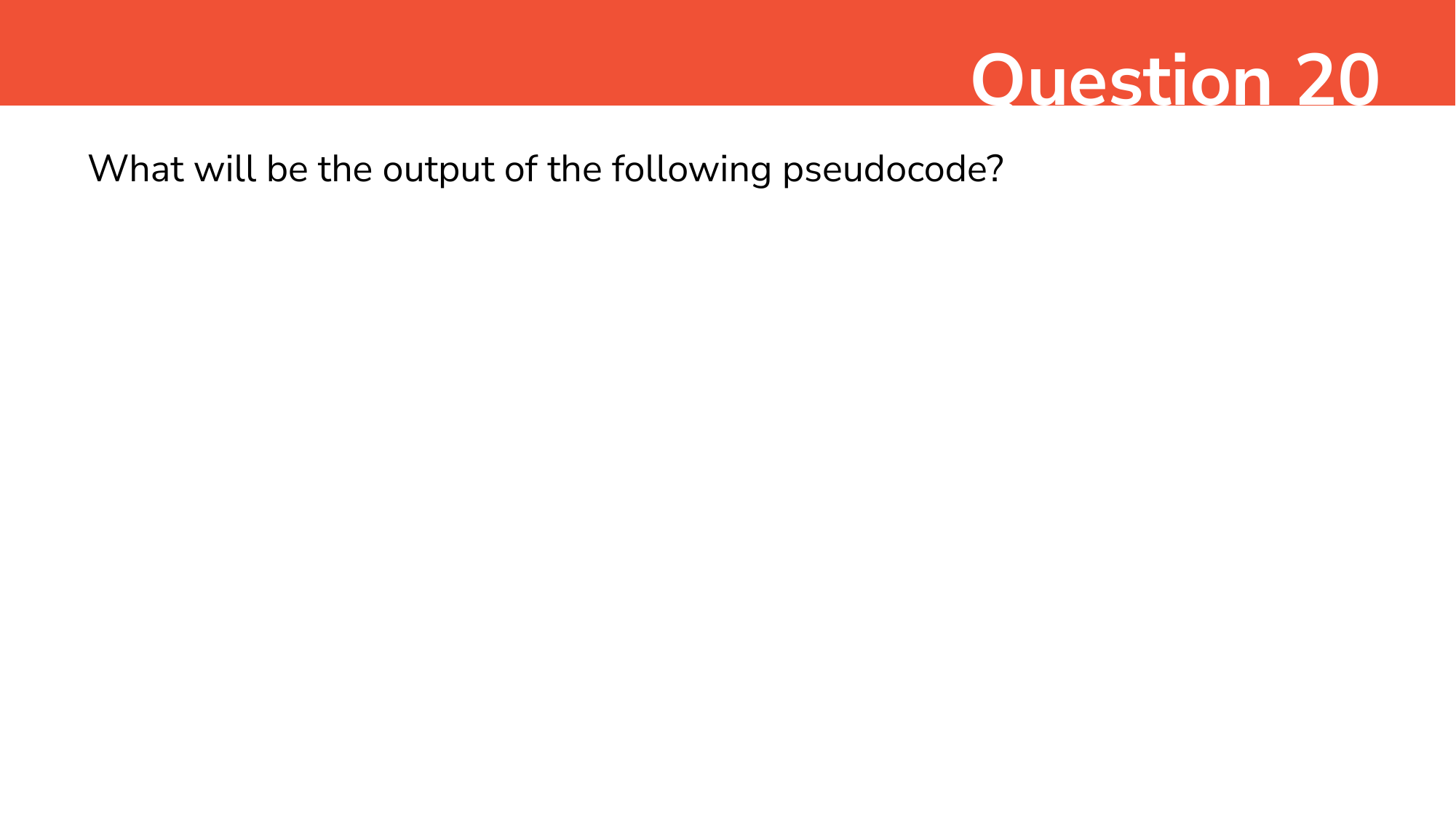

Question 20
What will be the output of the following pseudocode?